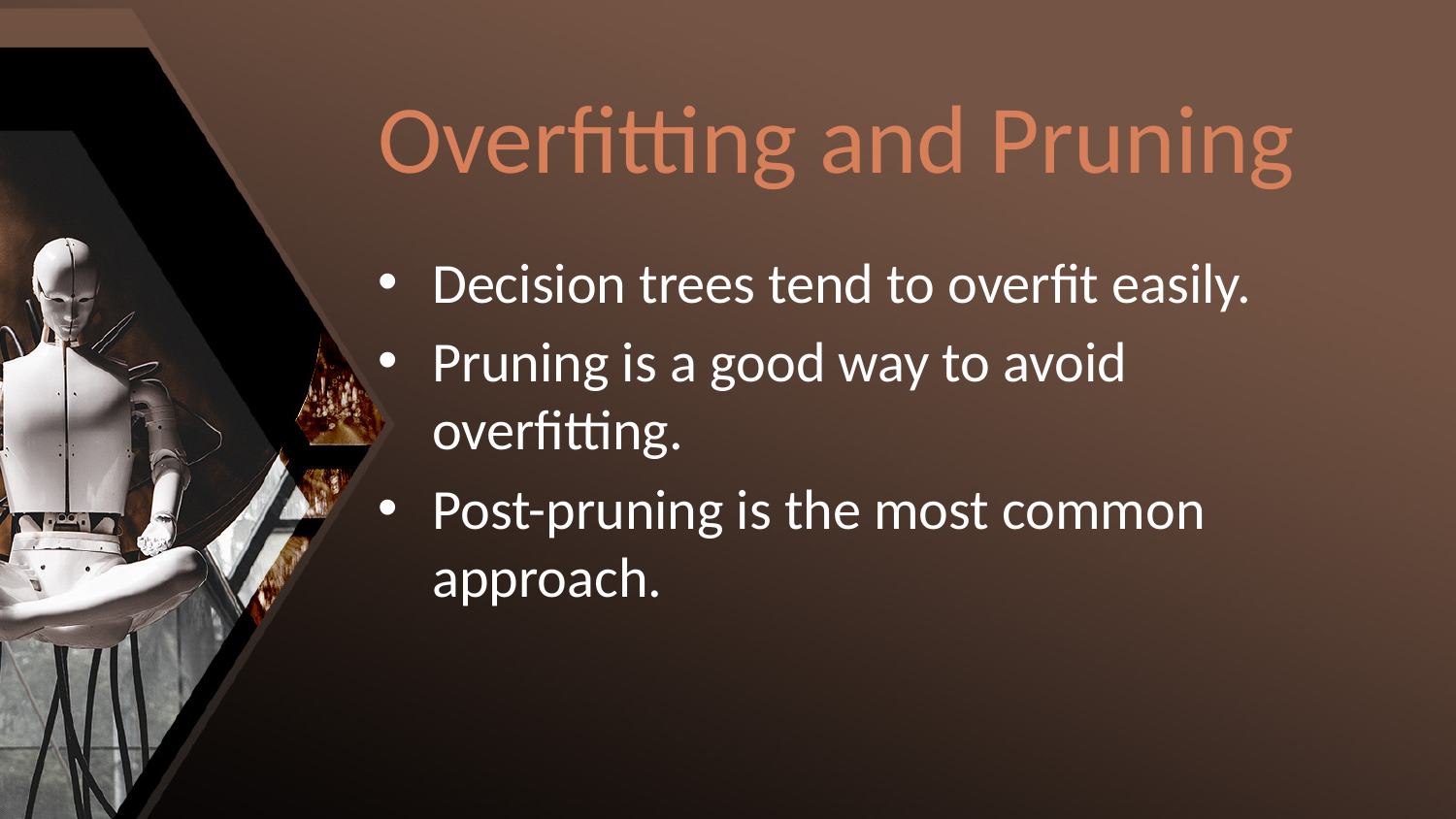

# Overfitting and Pruning
Decision trees tend to overfit easily.
Pruning is a good way to avoid overfitting.
Post-pruning is the most common approach.